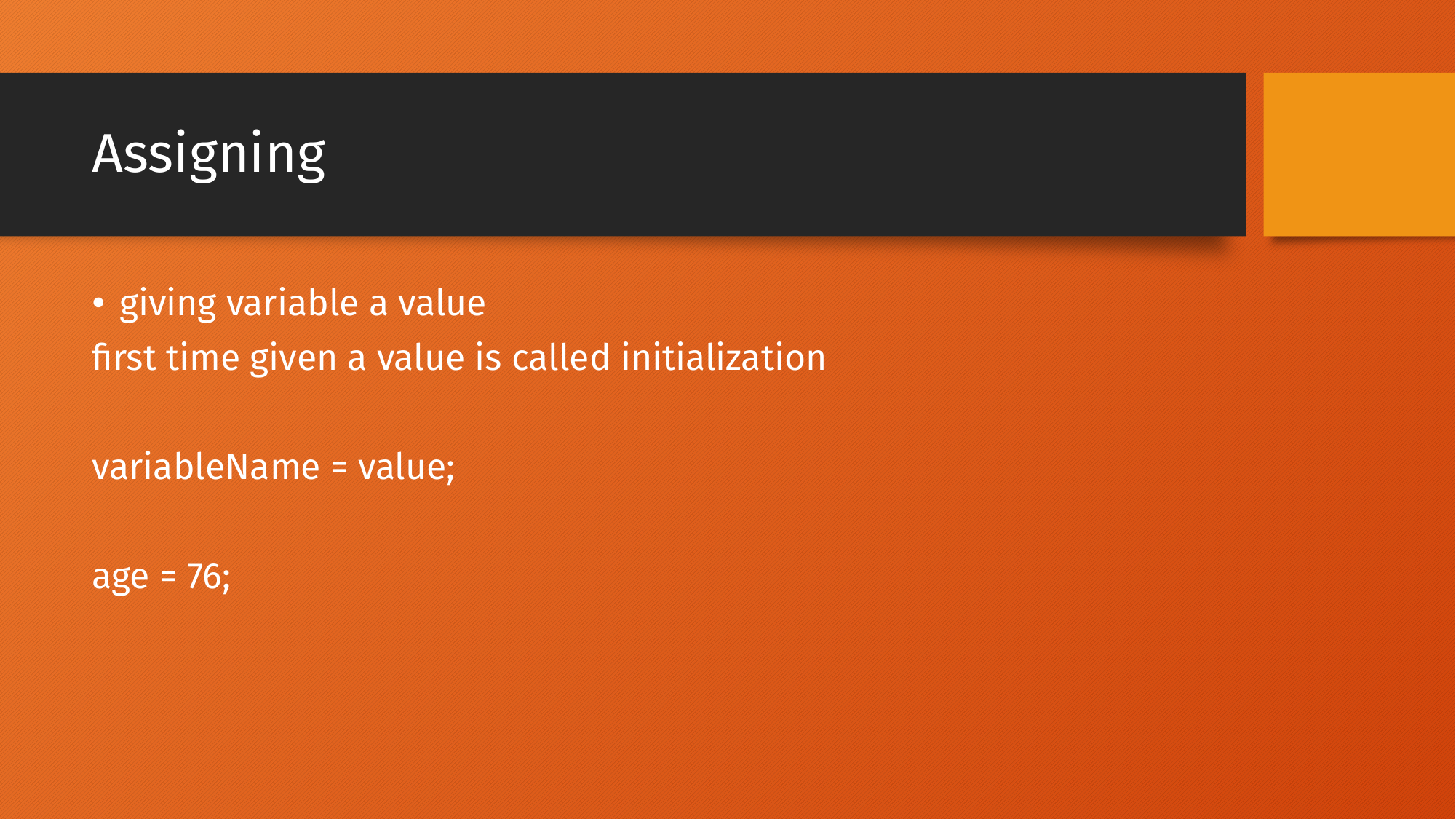

# Assigning
giving variable a value
first time given a value is called initialization

variableName = value;

age = 76;